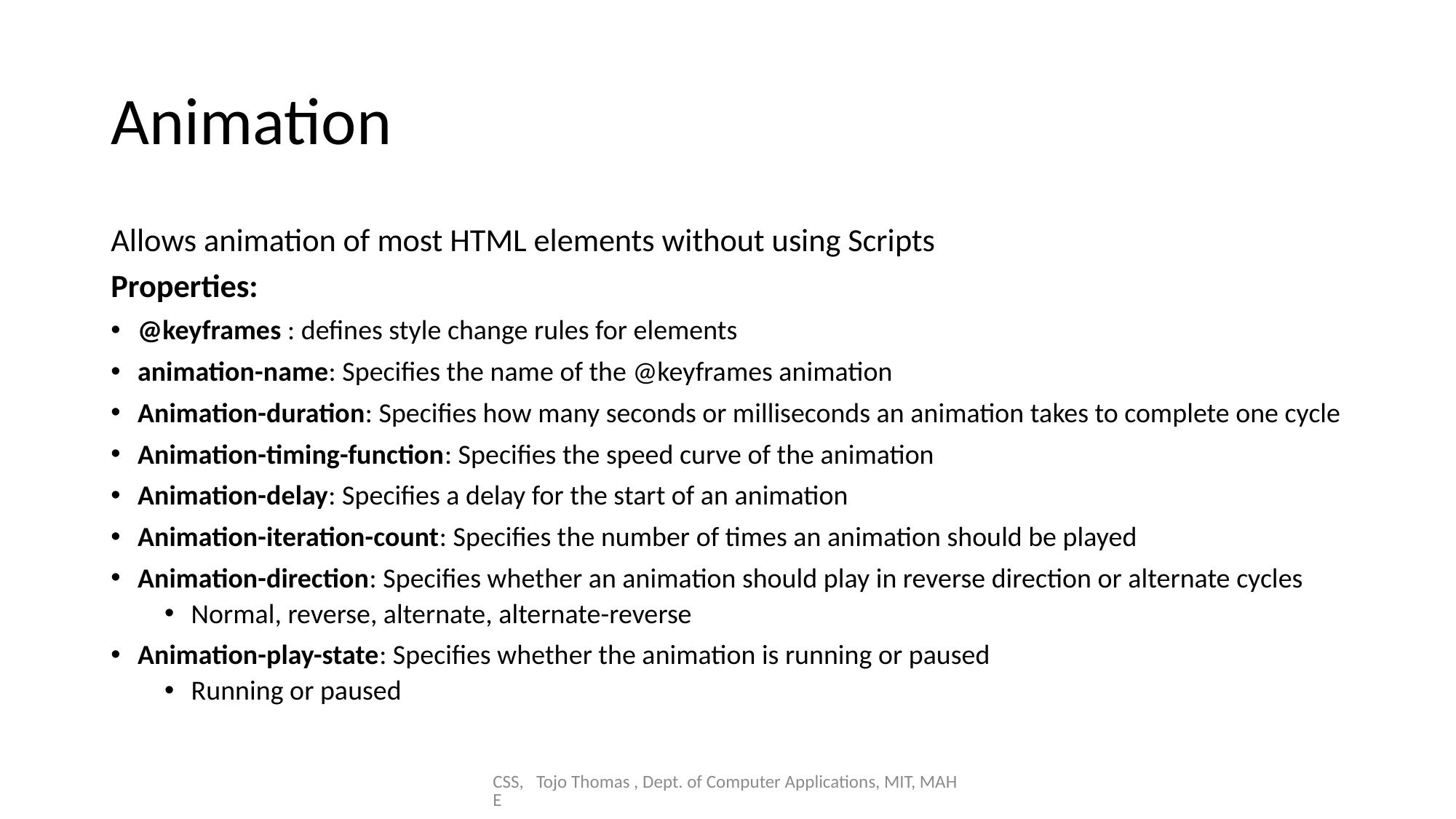

# Animation
Allows animation of most HTML elements without using Scripts
Properties:
@keyframes : defines style change rules for elements
animation-name: Specifies the name of the @keyframes animation
Animation-duration: Specifies how many seconds or milliseconds an animation takes to complete one cycle
Animation-timing-function: Specifies the speed curve of the animation
Animation-delay: Specifies a delay for the start of an animation
Animation-iteration-count: Specifies the number of times an animation should be played
Animation-direction: Specifies whether an animation should play in reverse direction or alternate cycles
Normal, reverse, alternate, alternate-reverse
Animation-play-state: Specifies whether the animation is running or paused
Running or paused

CSS,   Tojo Thomas , Dept. of Computer Applications, MIT, MAHE